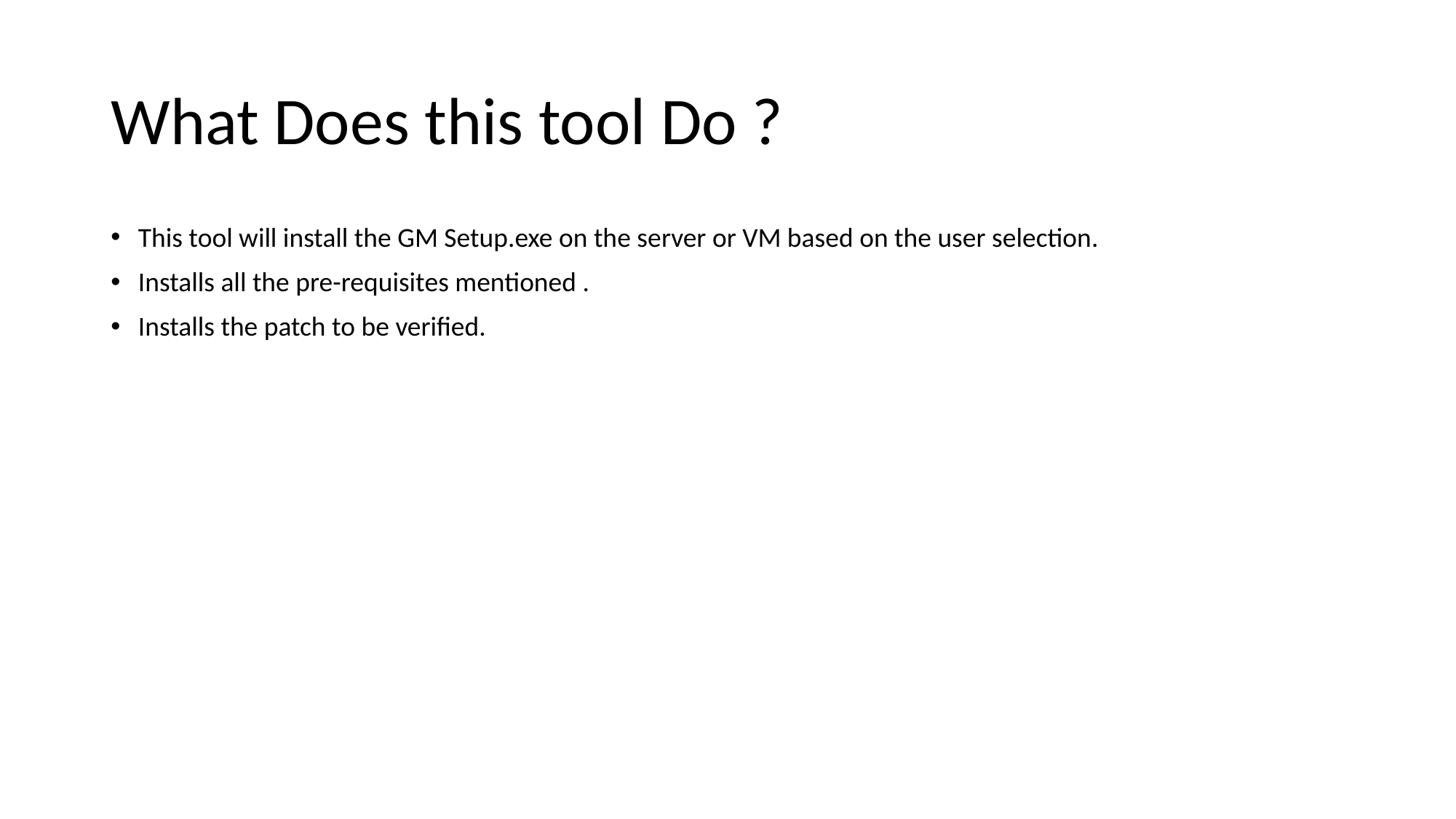

# What Does this tool Do ?
This tool will install the GM Setup.exe on the server or VM based on the user selection.
Installs all the pre-requisites mentioned .
Installs the patch to be verified.